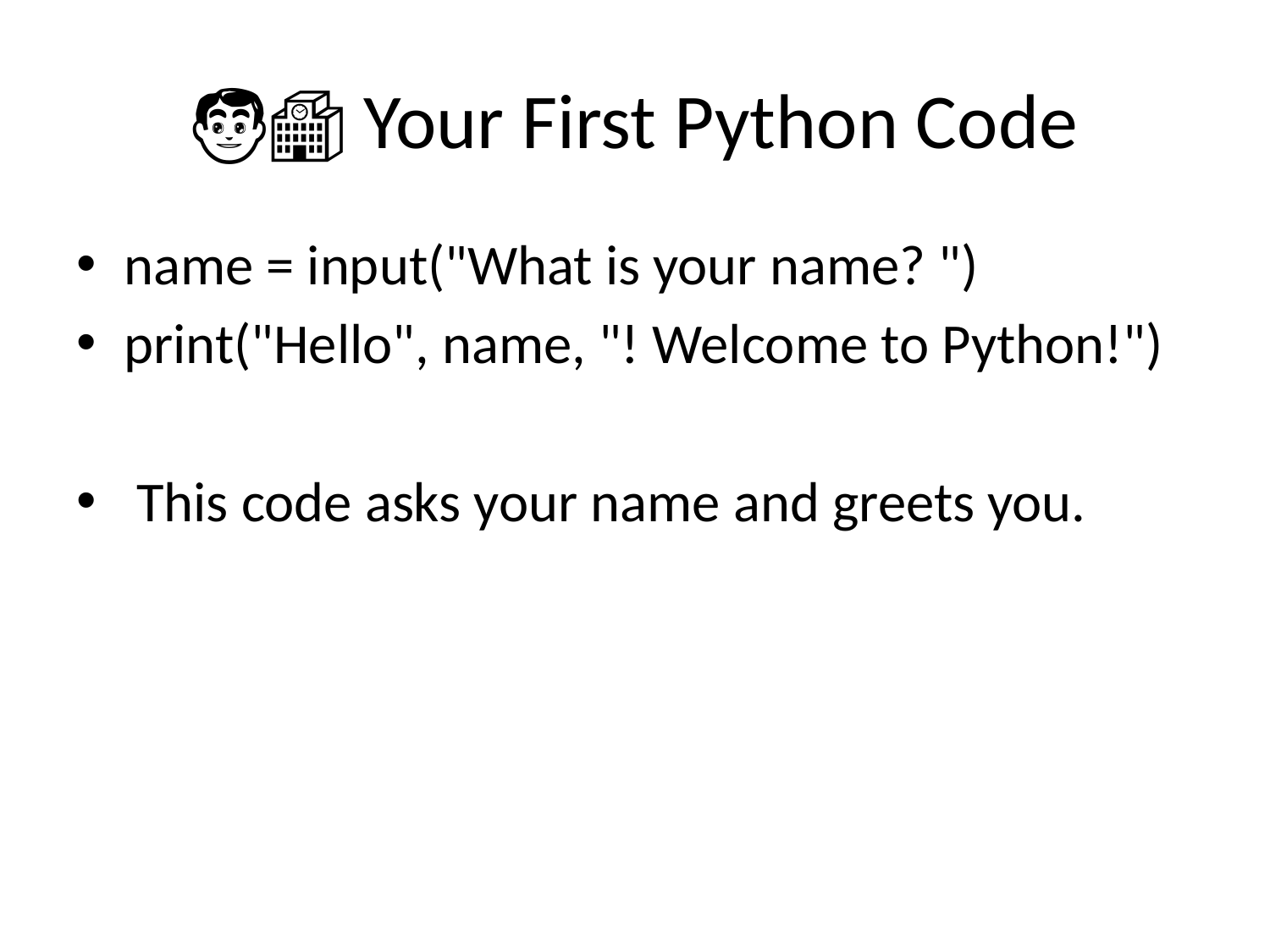

# 👨‍🏫 Your First Python Code
name = input("What is your name? ")
print("Hello", name, "! Welcome to Python!")

 This code asks your name and greets you.